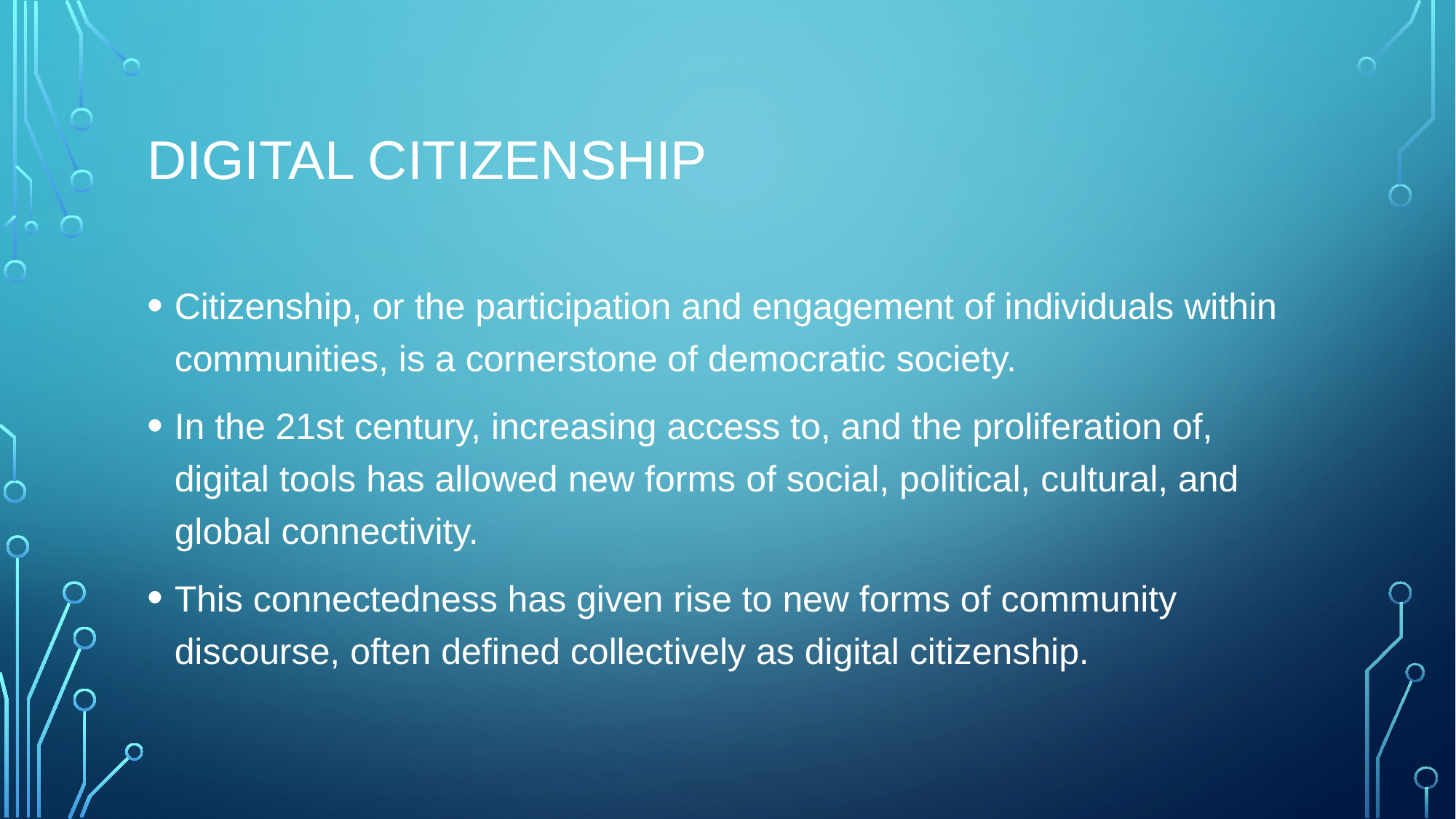

# Digital Citizenship
Citizenship, or the participation and engagement of individuals within communities, is a cornerstone of democratic society.
In the 21st century, increasing access to, and the proliferation of, digital tools has allowed new forms of social, political, cultural, and global connectivity.
This connectedness has given rise to new forms of community discourse, often defined collectively as digital citizenship.